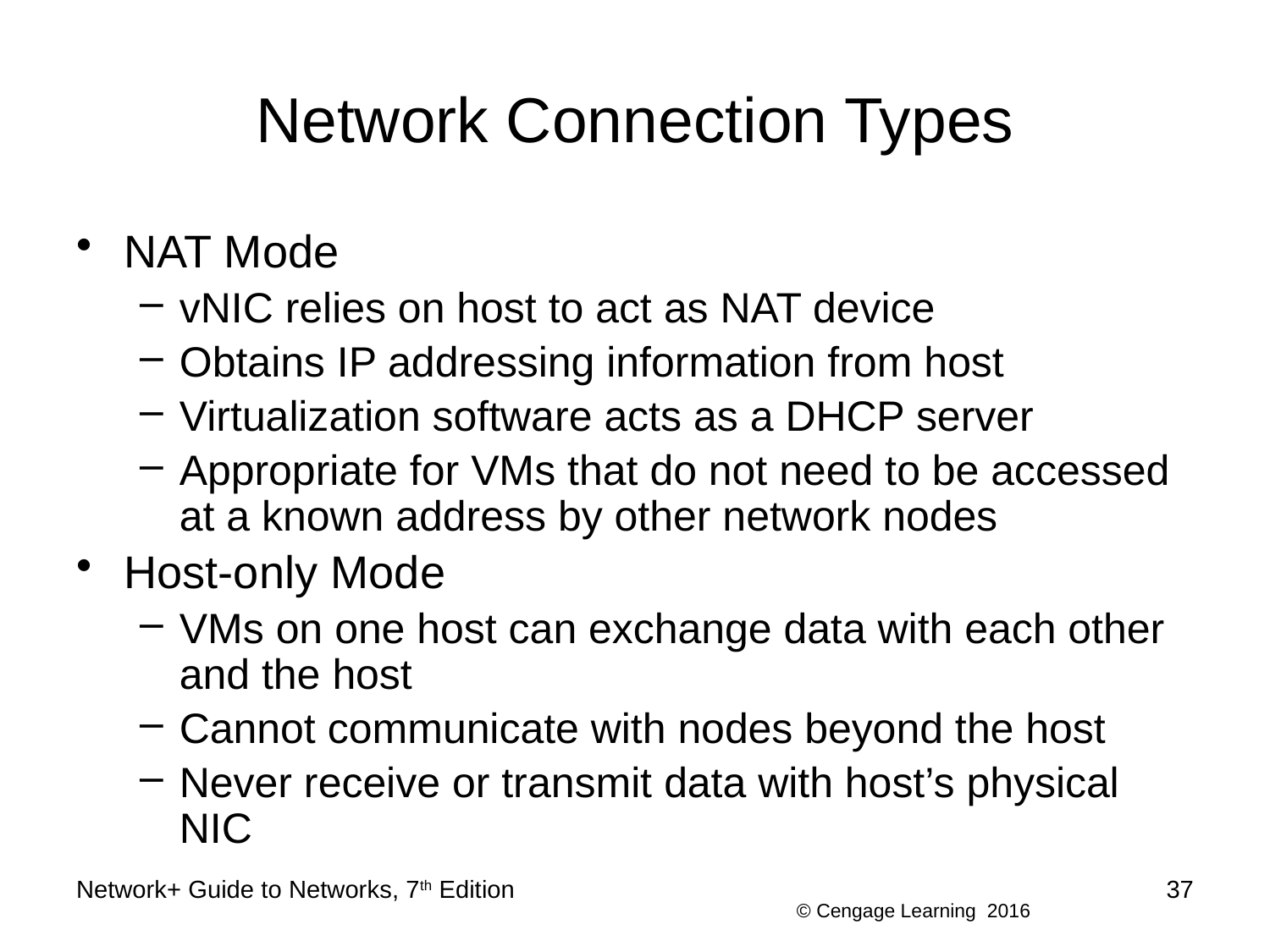

# Network Connection Types
NAT Mode
vNIC relies on host to act as NAT device
Obtains IP addressing information from host
Virtualization software acts as a DHCP server
Appropriate for VMs that do not need to be accessed at a known address by other network nodes
Host-only Mode
VMs on one host can exchange data with each other and the host
Cannot communicate with nodes beyond the host
Never receive or transmit data with host’s physical NIC
Network+ Guide to Networks, 7th Edition
37